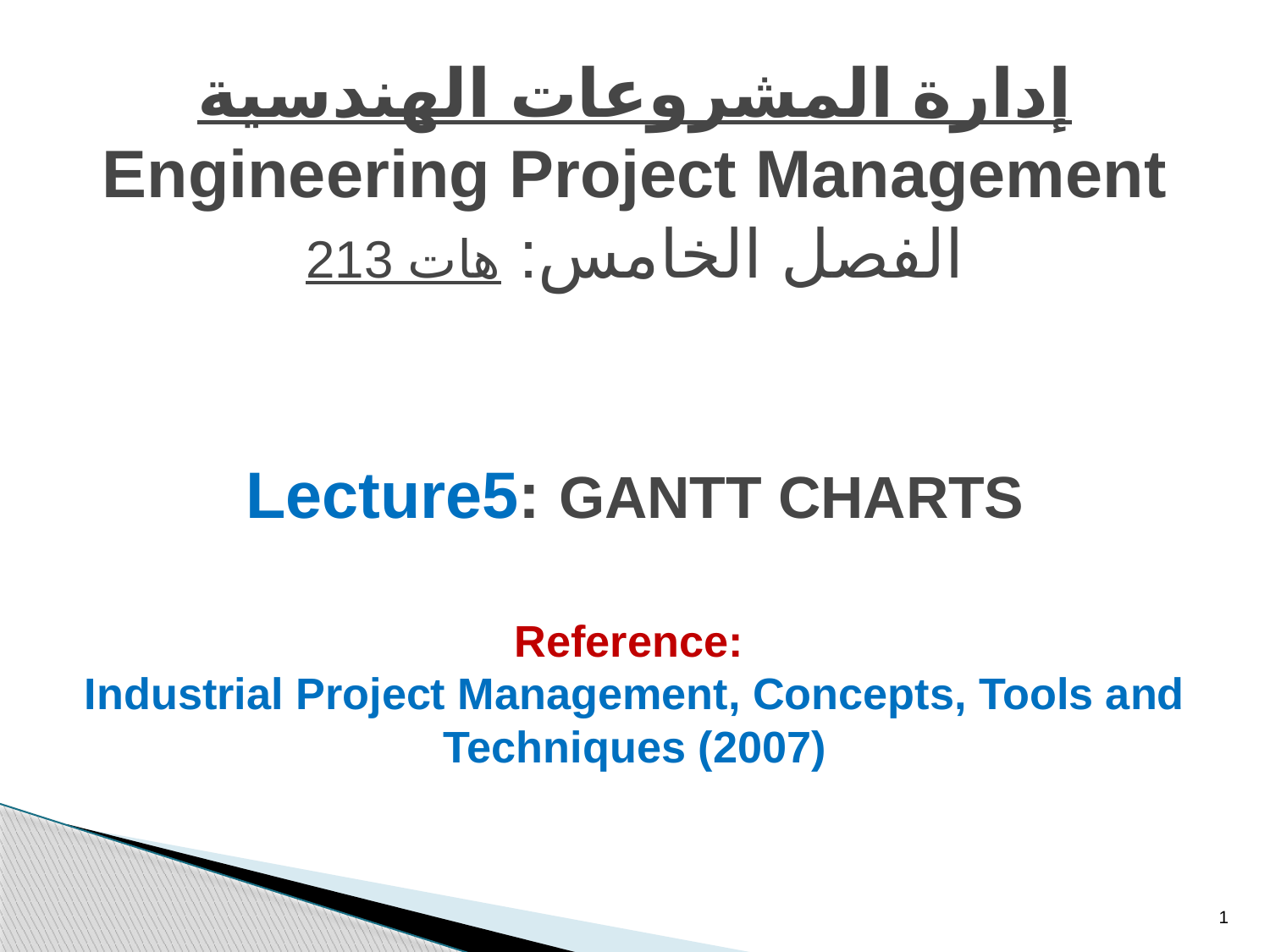

# إدارة المشروعات الهندسية Engineering Project Management الفصل الخامس: هات 213 Lecture5: GANTT CHARTS Reference: Industrial Project Management, Concepts, Tools and Techniques (2007)
1